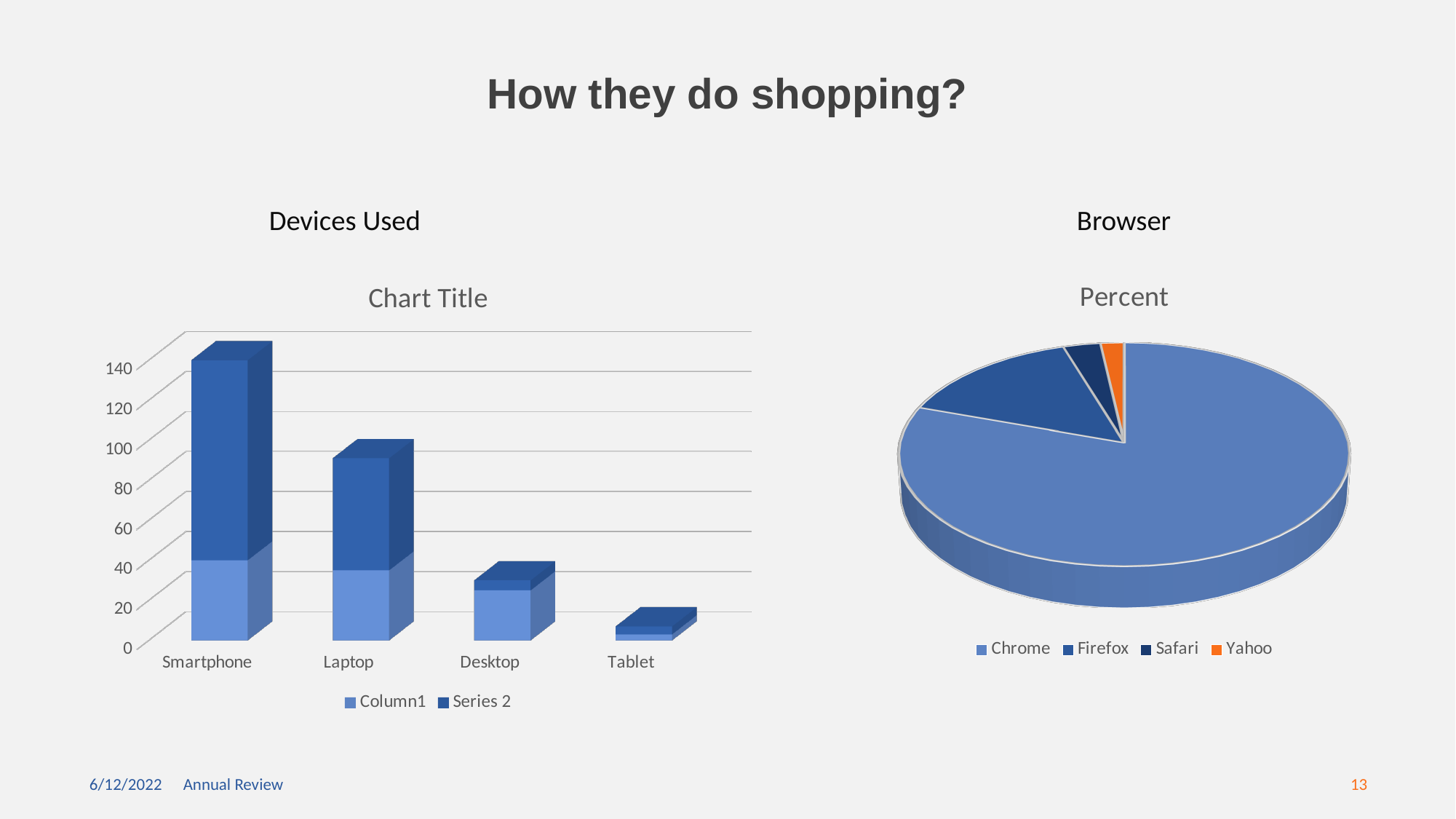

# How they do shopping?
Devices Used
Browser

[unsupported chart]

[unsupported chart]